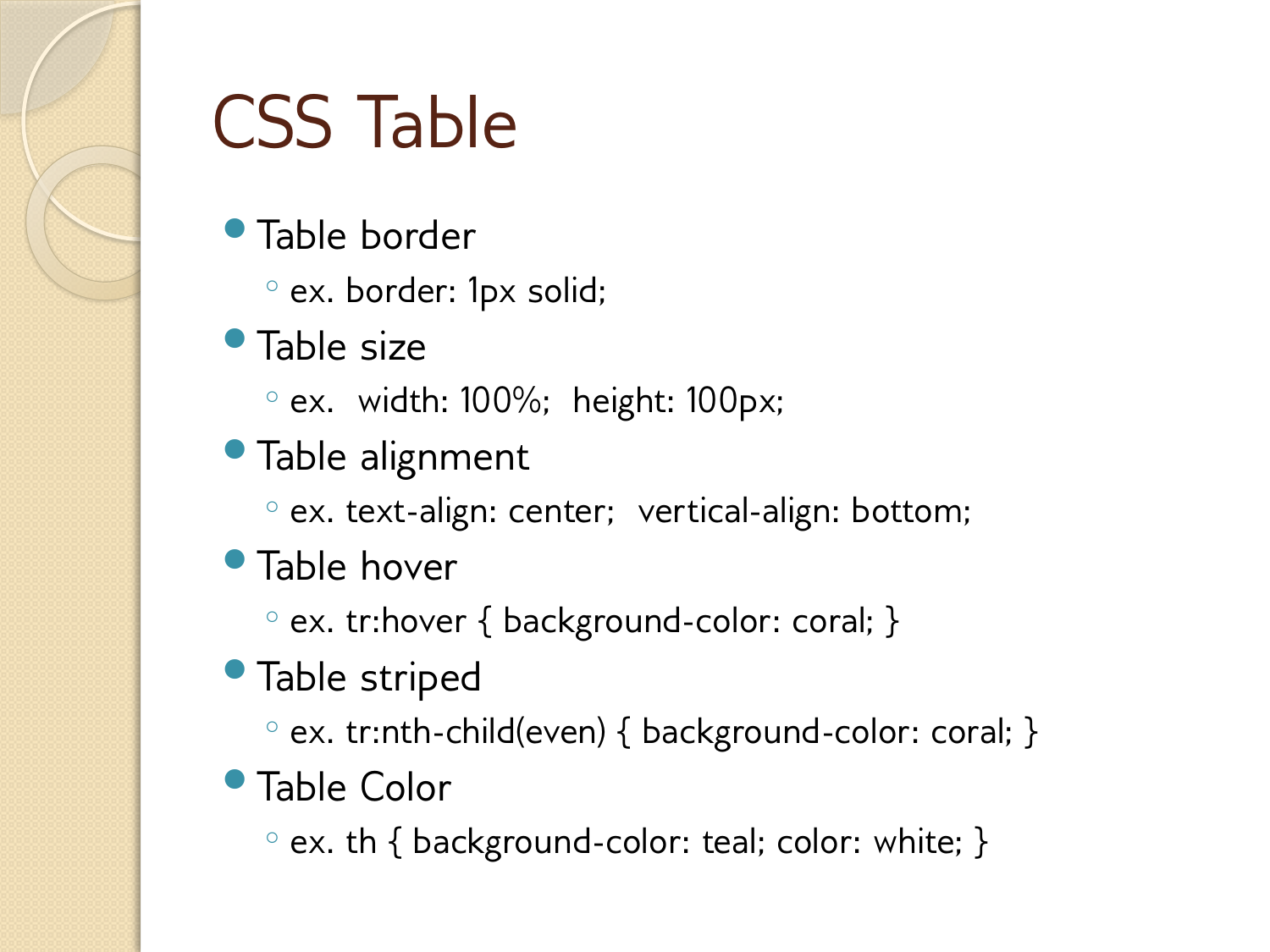

# CSS Table
Table border
ex. border: 1px solid;
Table size
ex.  width: 100%;  height: 100px;
Table alignment
ex. text-align: center;  vertical-align: bottom;
Table hover
ex. tr:hover { background-color: coral; }
Table striped
ex. tr:nth-child(even) { background-color: coral; }
Table Color
ex. th { background-color: teal; color: white; }